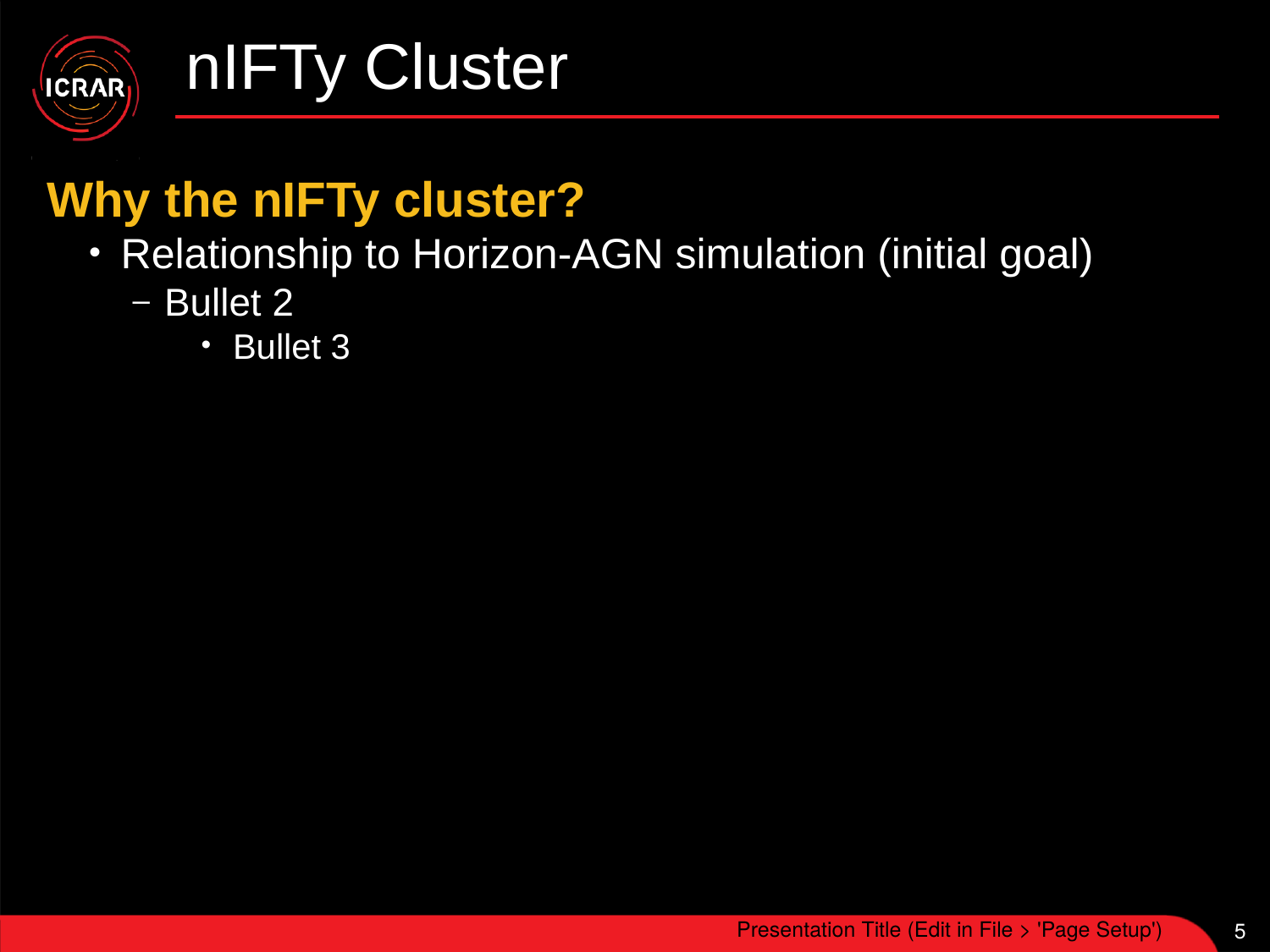

# nIFTy Cluster
Why the nIFTy cluster?
Relationship to Horizon-AGN simulation (initial goal)
Bullet 2
Bullet 3
Presentation Title (Edit in File > 'Page Setup')